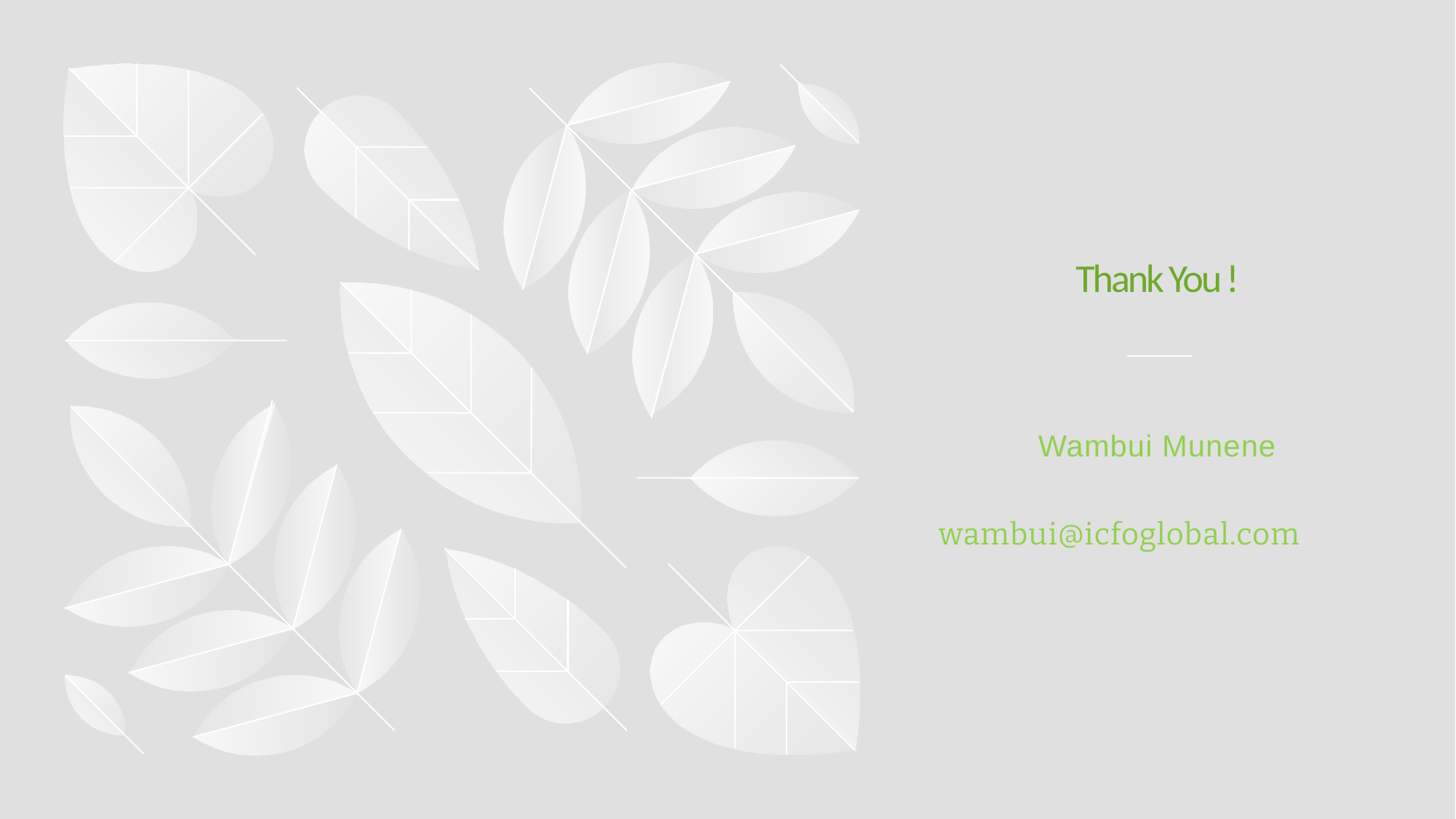

# Thank You !
Wambui Munene
wambui@icfoglobal.com